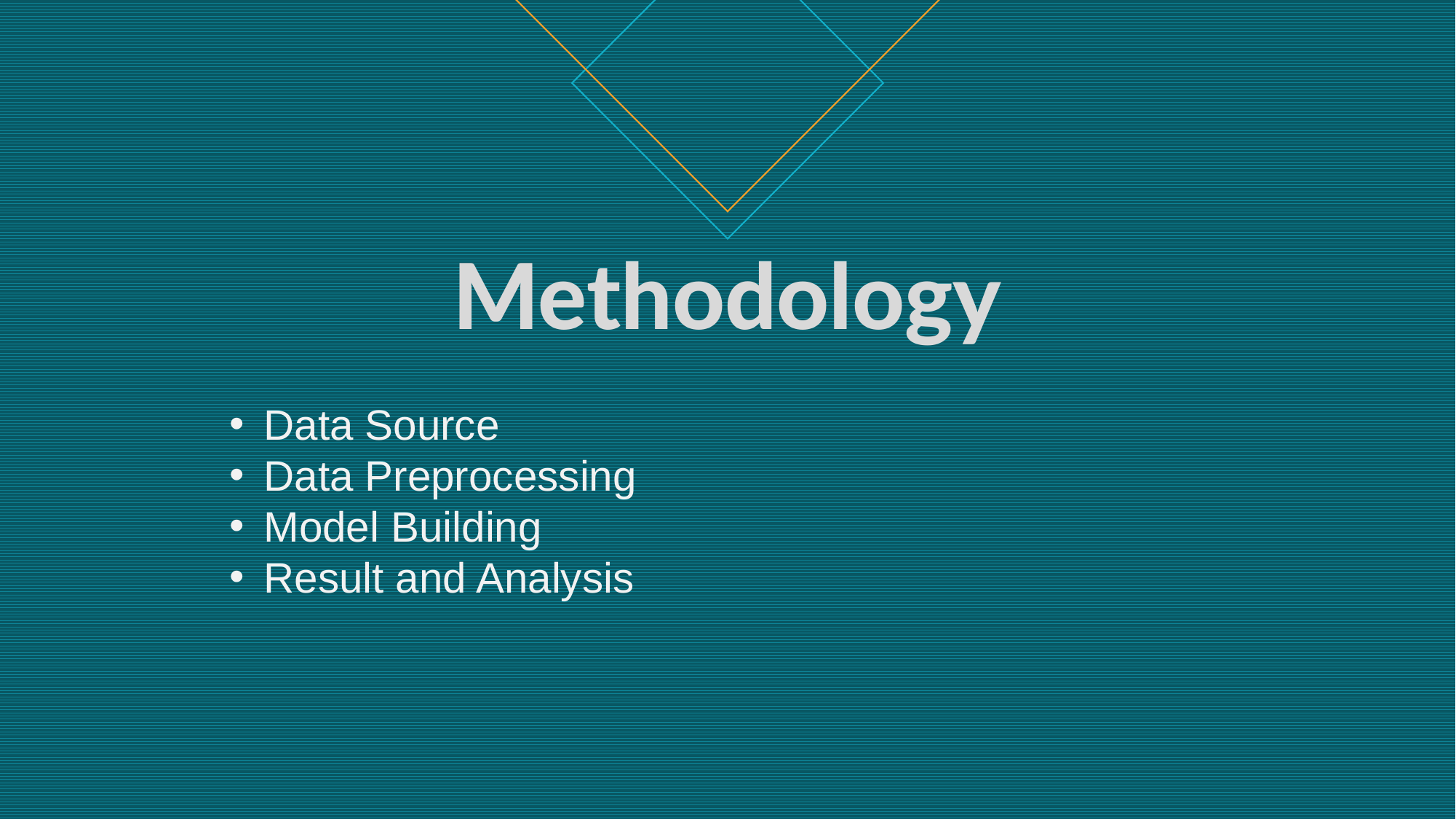

# Methodology
Data Source
Data Preprocessing
Model Building
Result and Analysis